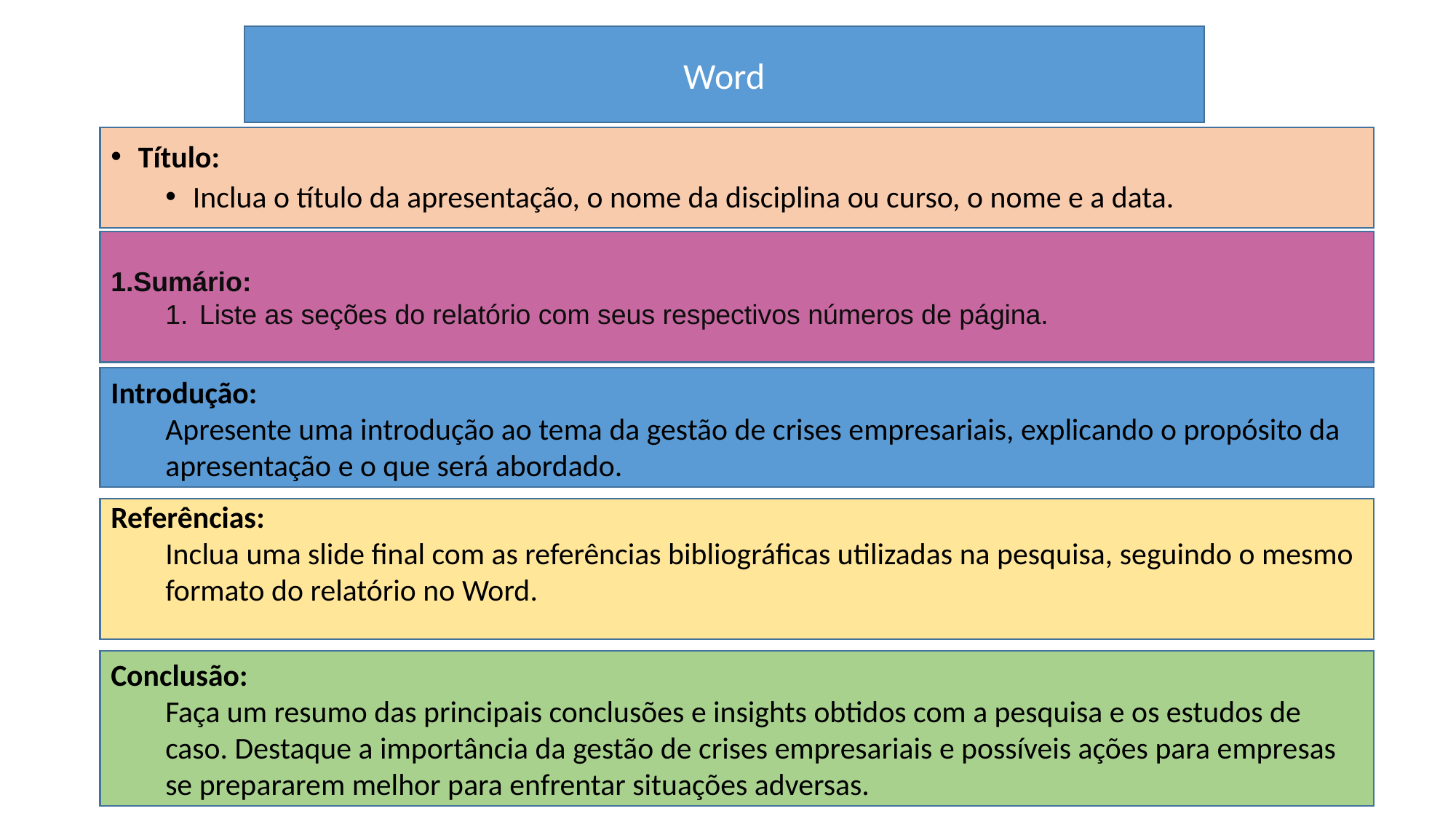

Word
Título:
Inclua o título da apresentação, o nome da disciplina ou curso, o nome e a data.
Sumário:
Liste as seções do relatório com seus respectivos números de página.
Introdução:
Apresente uma introdução ao tema da gestão de crises empresariais, explicando o propósito da apresentação e o que será abordado.
Referências:
Inclua uma slide final com as referências bibliográficas utilizadas na pesquisa, seguindo o mesmo formato do relatório no Word.

Conclusão:
Faça um resumo das principais conclusões e insights obtidos com a pesquisa e os estudos de caso. Destaque a importância da gestão de crises empresariais e possíveis ações para empresas se prepararem melhor para enfrentar situações adversas.